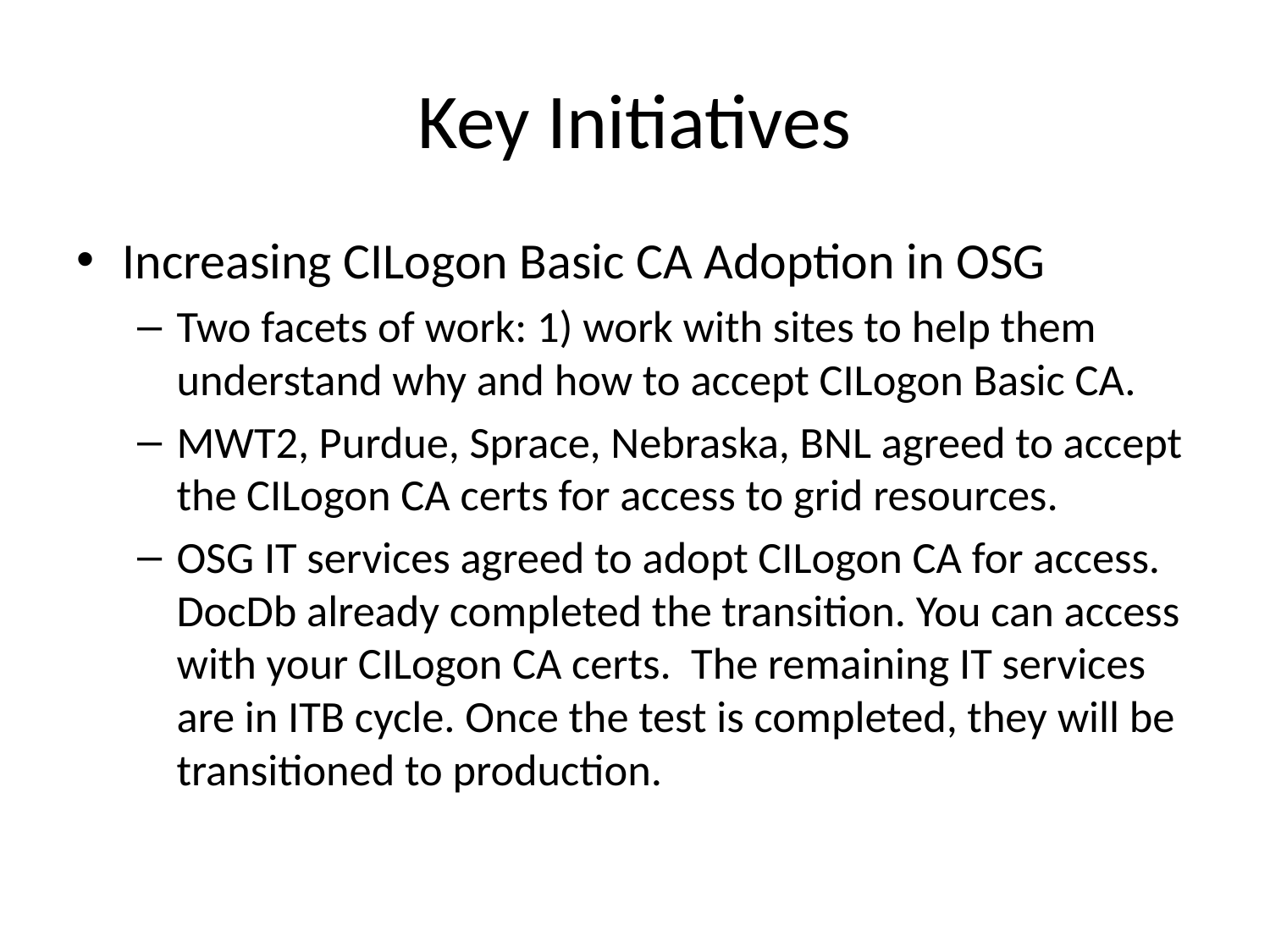

# Key Initiatives
Increasing CILogon Basic CA Adoption in OSG
Two facets of work: 1) work with sites to help them understand why and how to accept CILogon Basic CA.
MWT2, Purdue, Sprace, Nebraska, BNL agreed to accept the CILogon CA certs for access to grid resources.
OSG IT services agreed to adopt CILogon CA for access. DocDb already completed the transition. You can access with your CILogon CA certs.  The remaining IT services are in ITB cycle. Once the test is completed, they will be transitioned to production.